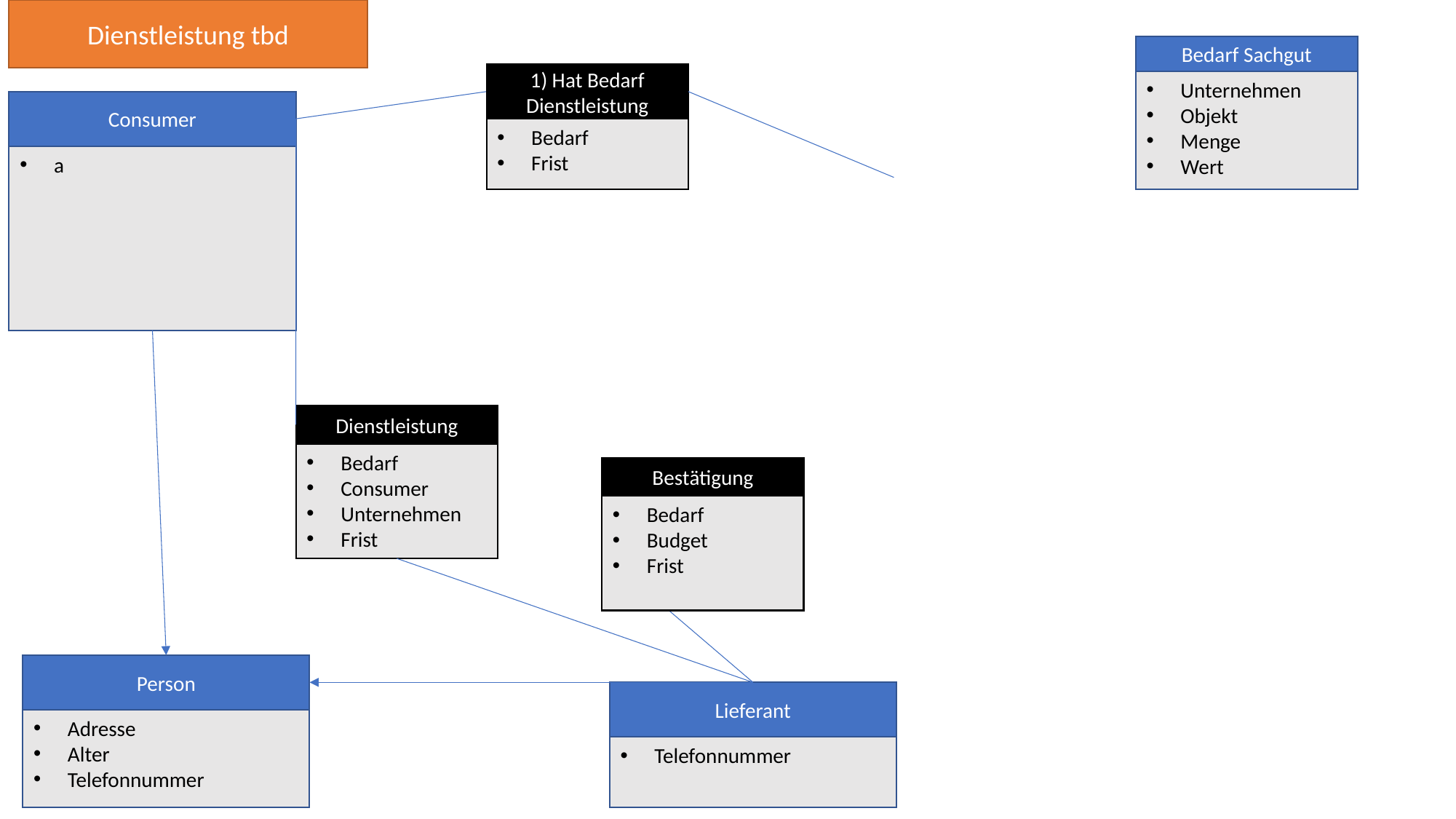

Dienstleistung tbd
Bedarf Sachgut
Unternehmen
Objekt
Menge
Wert

1) Hat Bedarf Dienstleistung
Bedarf
Frist
Consumer
a
Dienstleistung
Bedarf
Consumer
Unternehmen
Frist
Bestätigung
Bedarf
Budget
Frist
Person
Adresse
Alter
Telefonnummer

Lieferant
Telefonnummer